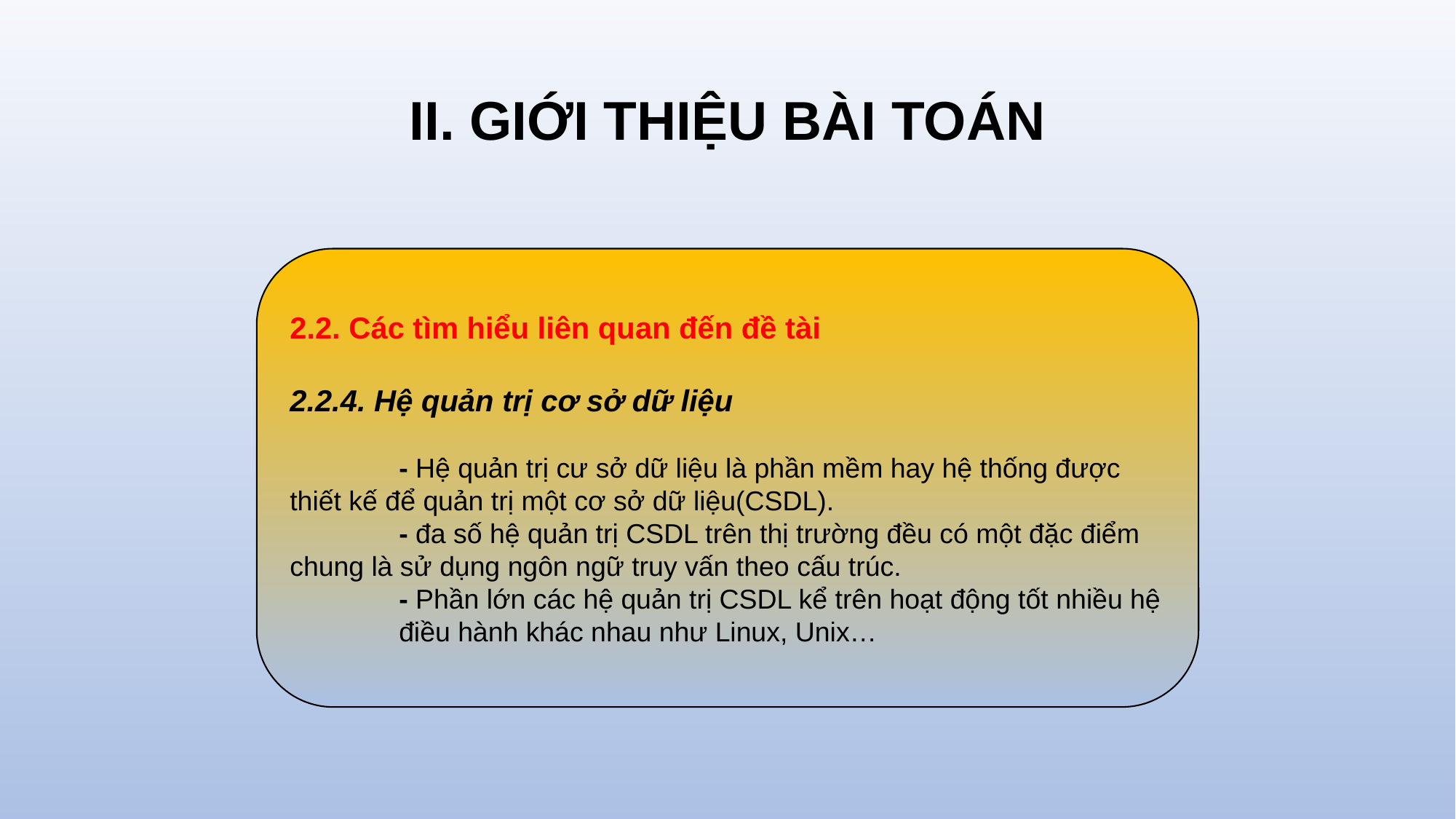

# II. GIỚI THIỆU BÀI TOÁN

2.2. Các tìm hiểu liên quan đến đề tài

2.2.4. Hệ quản trị cơ sở dữ liệu

	- Hệ quản trị cư sở dữ liệu là phần mềm hay hệ thống được 	thiết kế để quản trị một cơ sở dữ liệu(CSDL).
	- đa số hệ quản trị CSDL trên thị trường đều có một đặc điểm 	chung là sử dụng ngôn ngữ truy vấn theo cấu trúc.
	- Phần lớn các hệ quản trị CSDL kể trên hoạt động tốt nhiều hệ 	điều hành khác nhau như Linux, Unix…